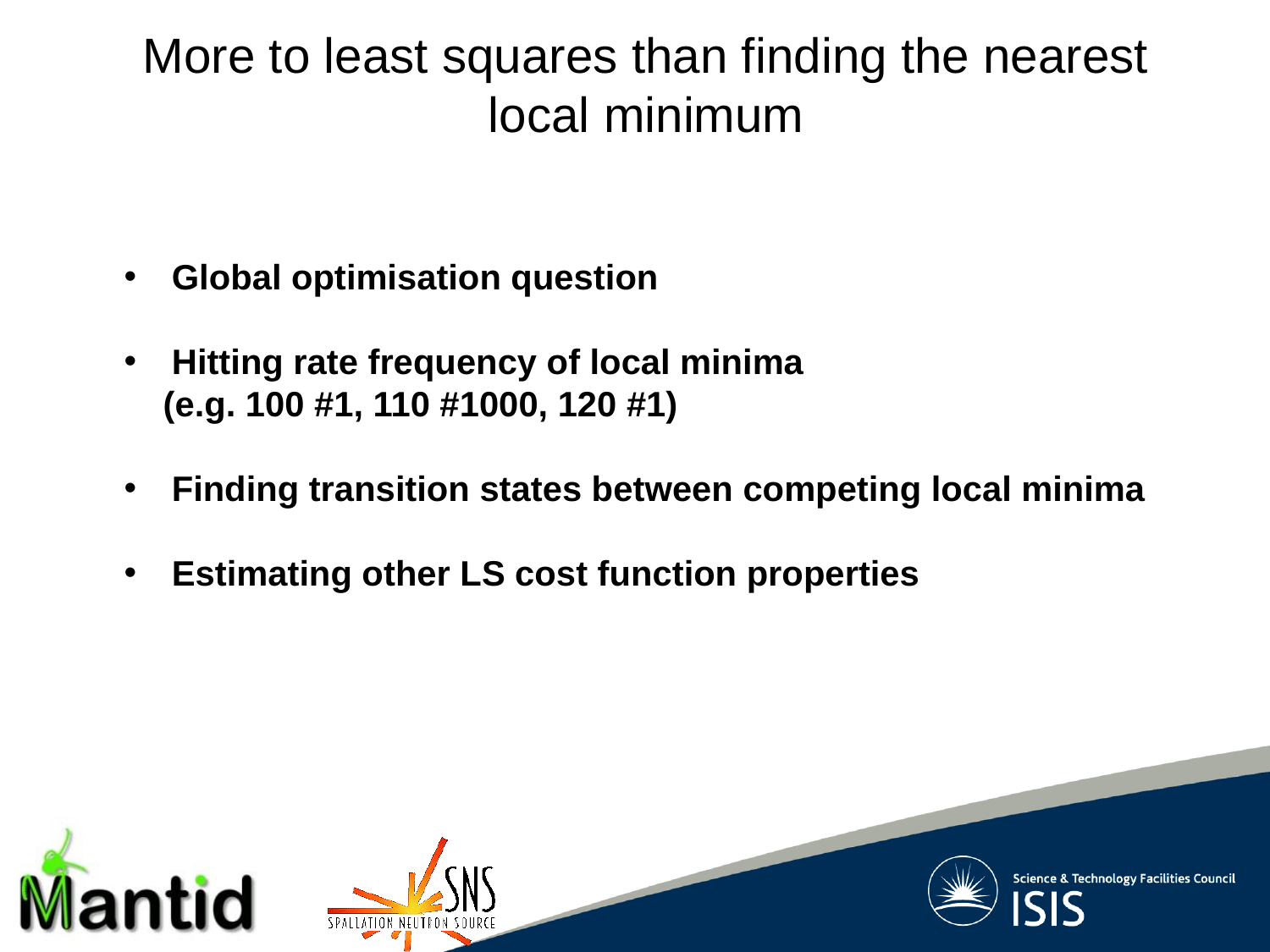

More to least squares than finding the nearest local minimum

Global optimisation question

Hitting rate frequency of local minima
    (e.g. 100 #1, 110 #1000, 120 #1)

Finding transition states between competing local minima

Estimating other LS cost function properties